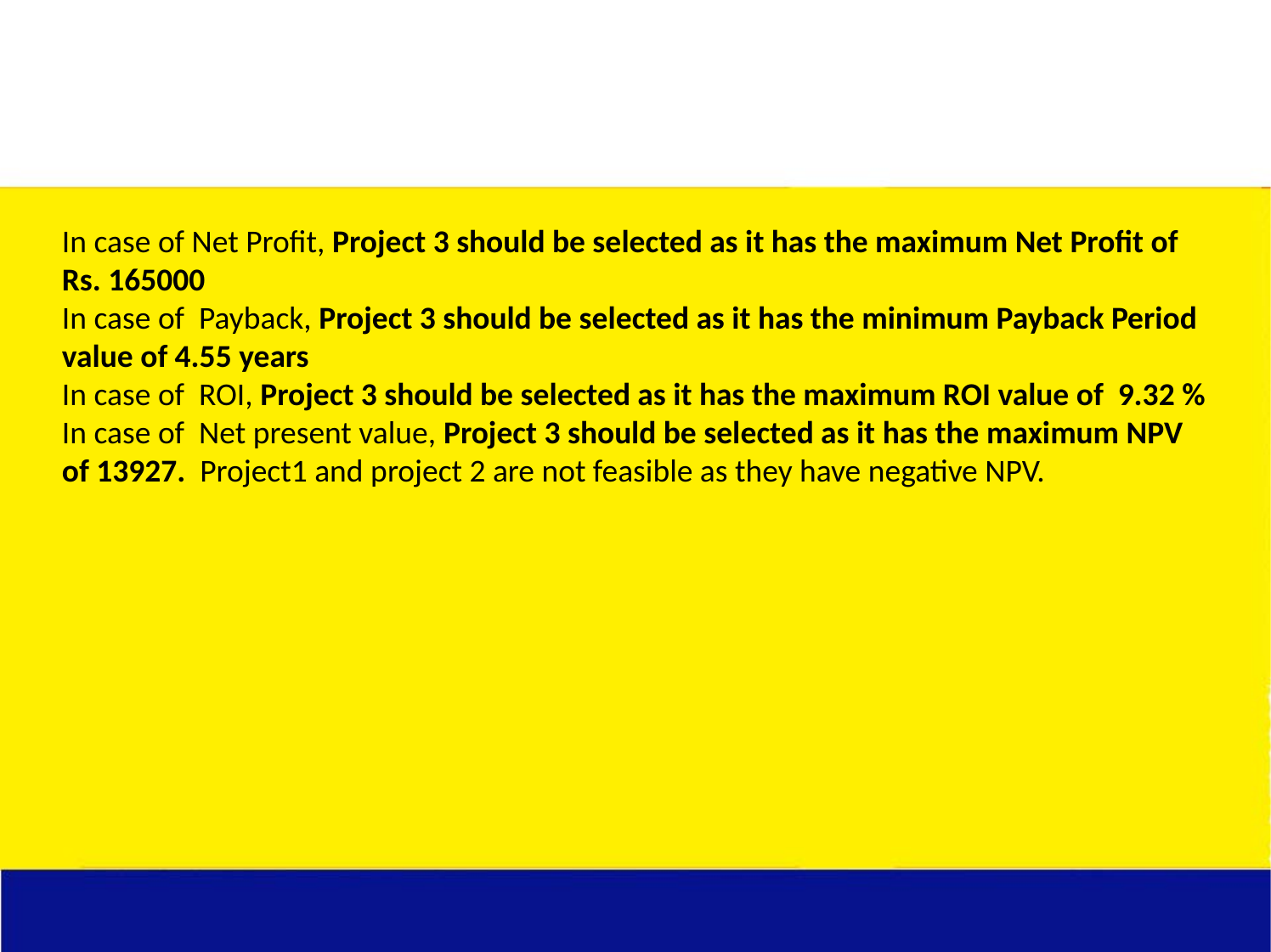

In case of Net Profit, Project 3 should be selected as it has the maximum Net Profit of Rs. 165000
In case of  Payback, Project 3 should be selected as it has the minimum Payback Period value of 4.55 years
In case of  ROI, Project 3 should be selected as it has the maximum ROI value of  9.32 %
In case of  Net present value, Project 3 should be selected as it has the maximum NPV of 13927.  Project1 and project 2 are not feasible as they have negative NPV.